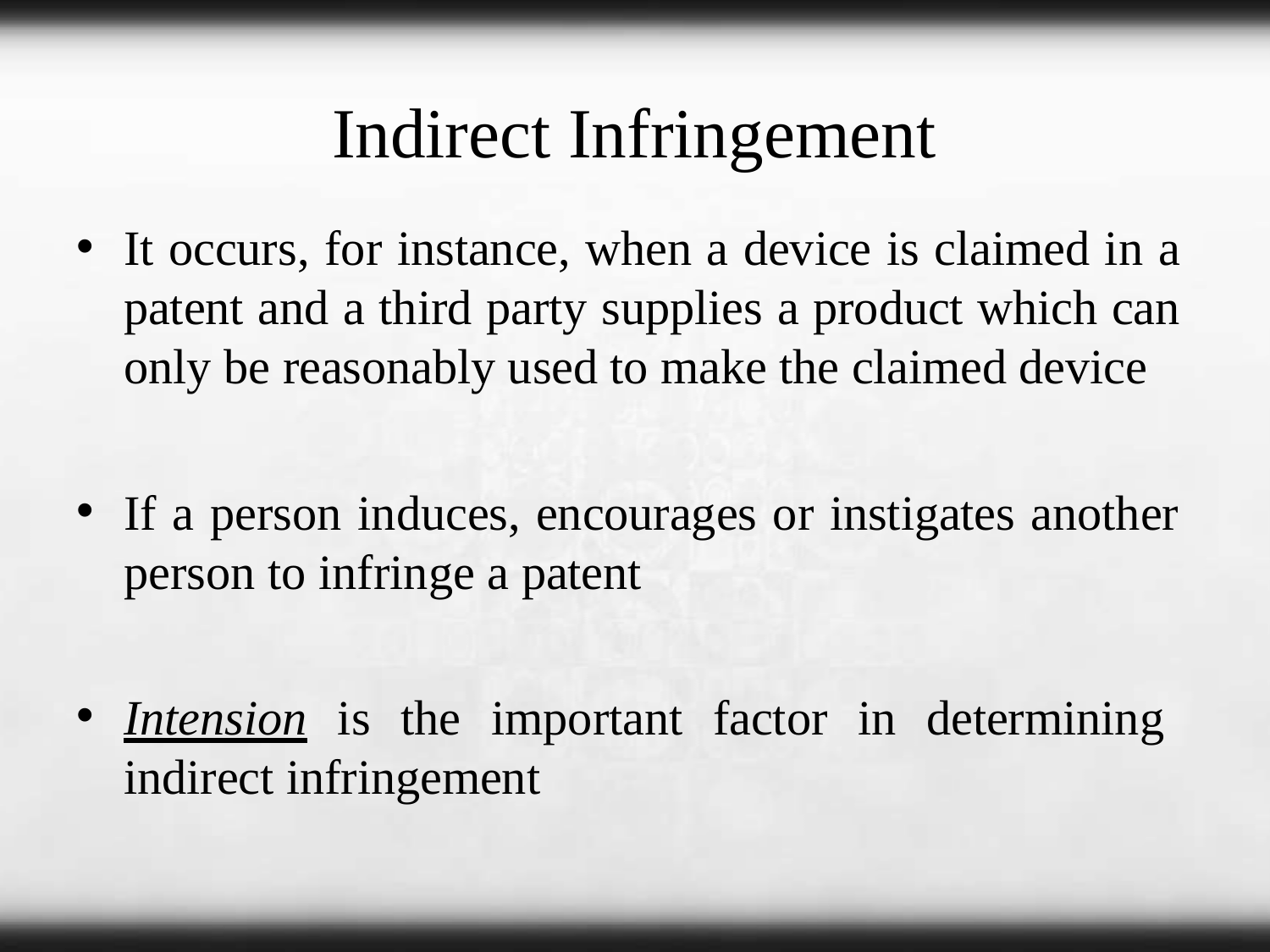

# Indirect Infringement
It occurs, for instance, when a device is claimed in a  patent and a third party supplies a product which can  only be reasonably used to make the claimed device

If a person induces, encourages or instigates another  person to infringe a patent

Intension is the important factor in determining  indirect infringement